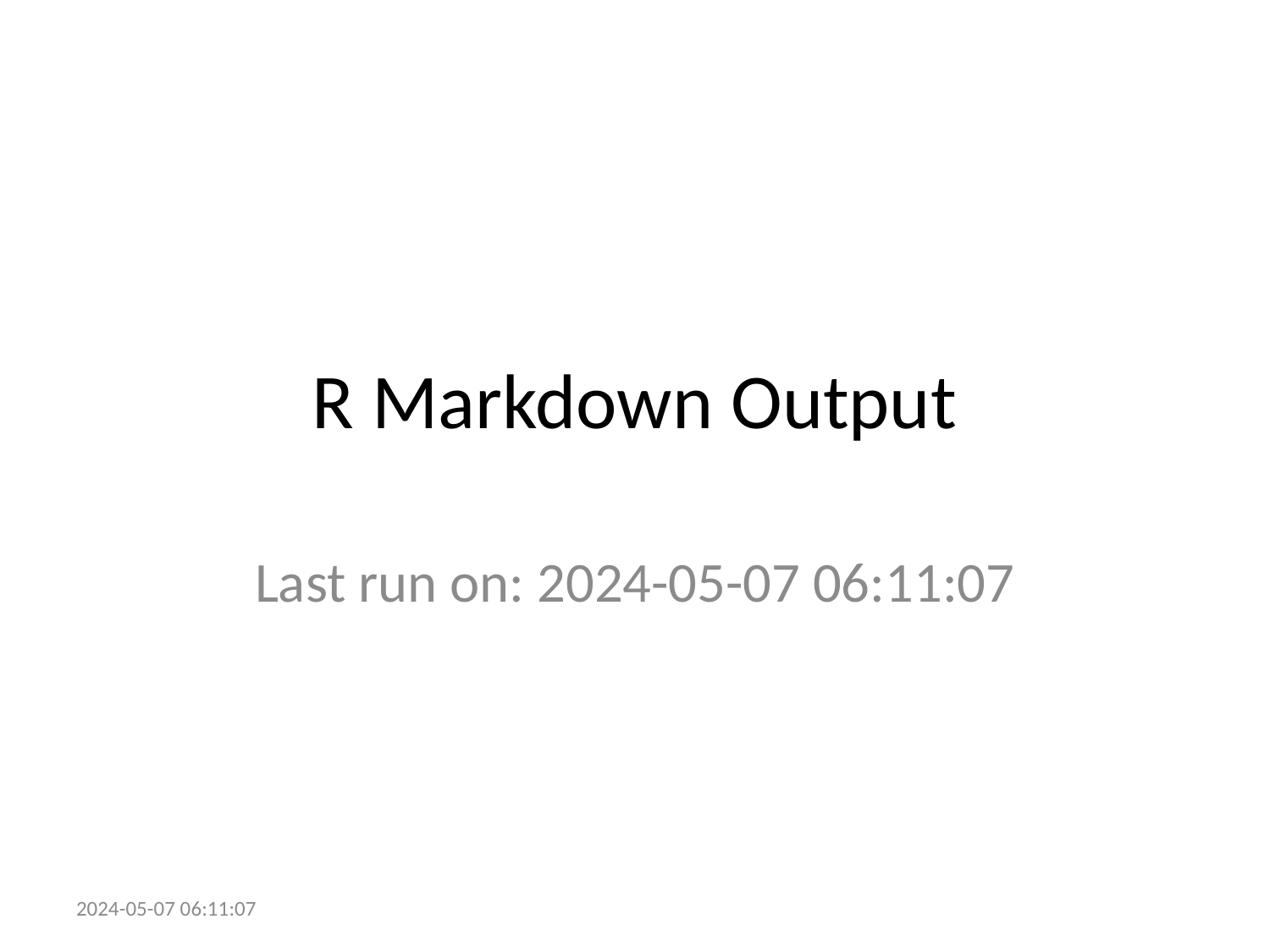

# R Markdown Output
Last run on: 2024-05-07 06:11:07
2024-05-07 06:11:07